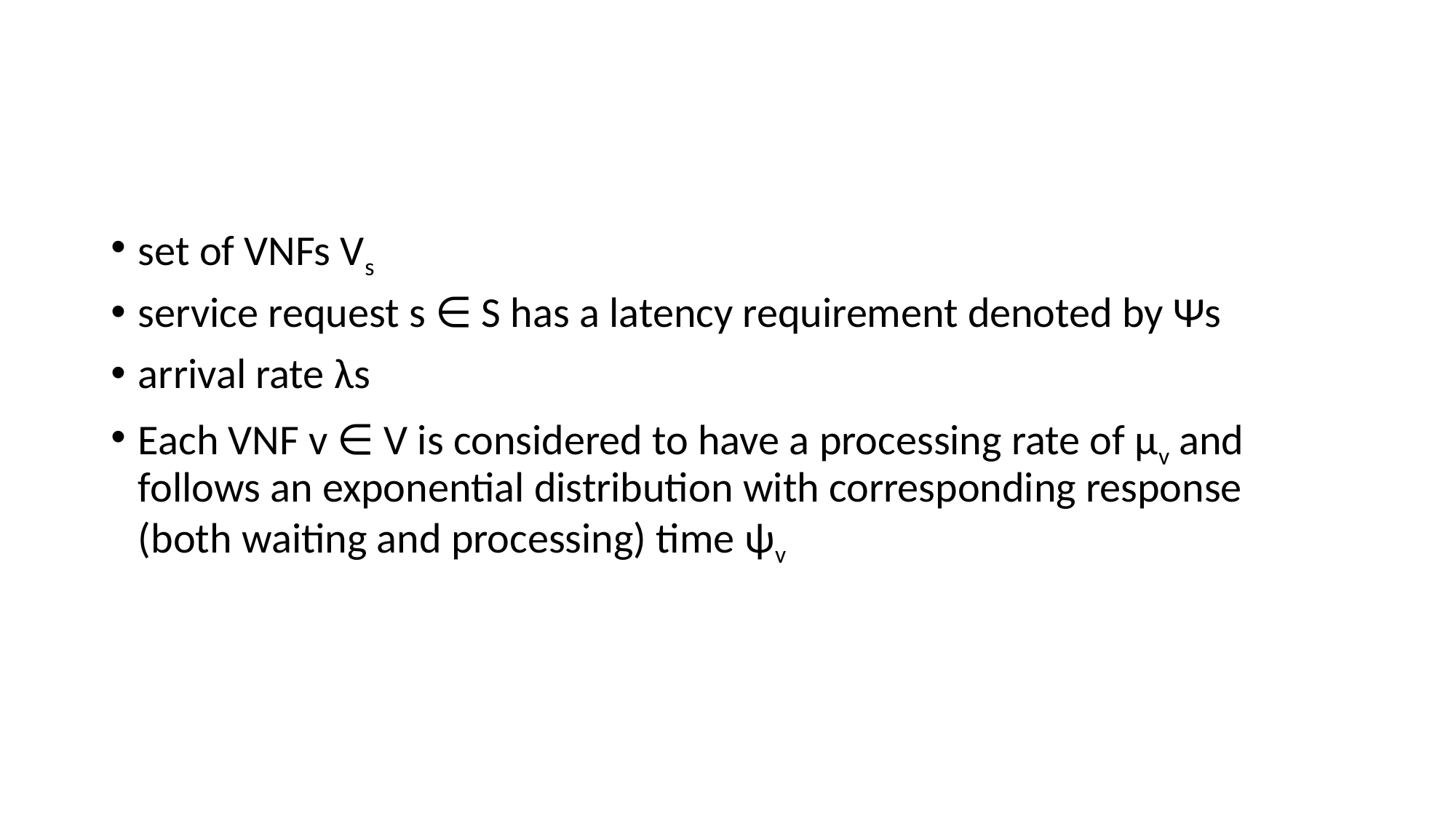

#
set of VNFs Vs
service request s ∈ S has a latency requirement denoted by Ψs
arrival rate λs
Each VNF v ∈ V is considered to have a processing rate of µv and follows an exponential distribution with corresponding response (both waiting and processing) time ψv